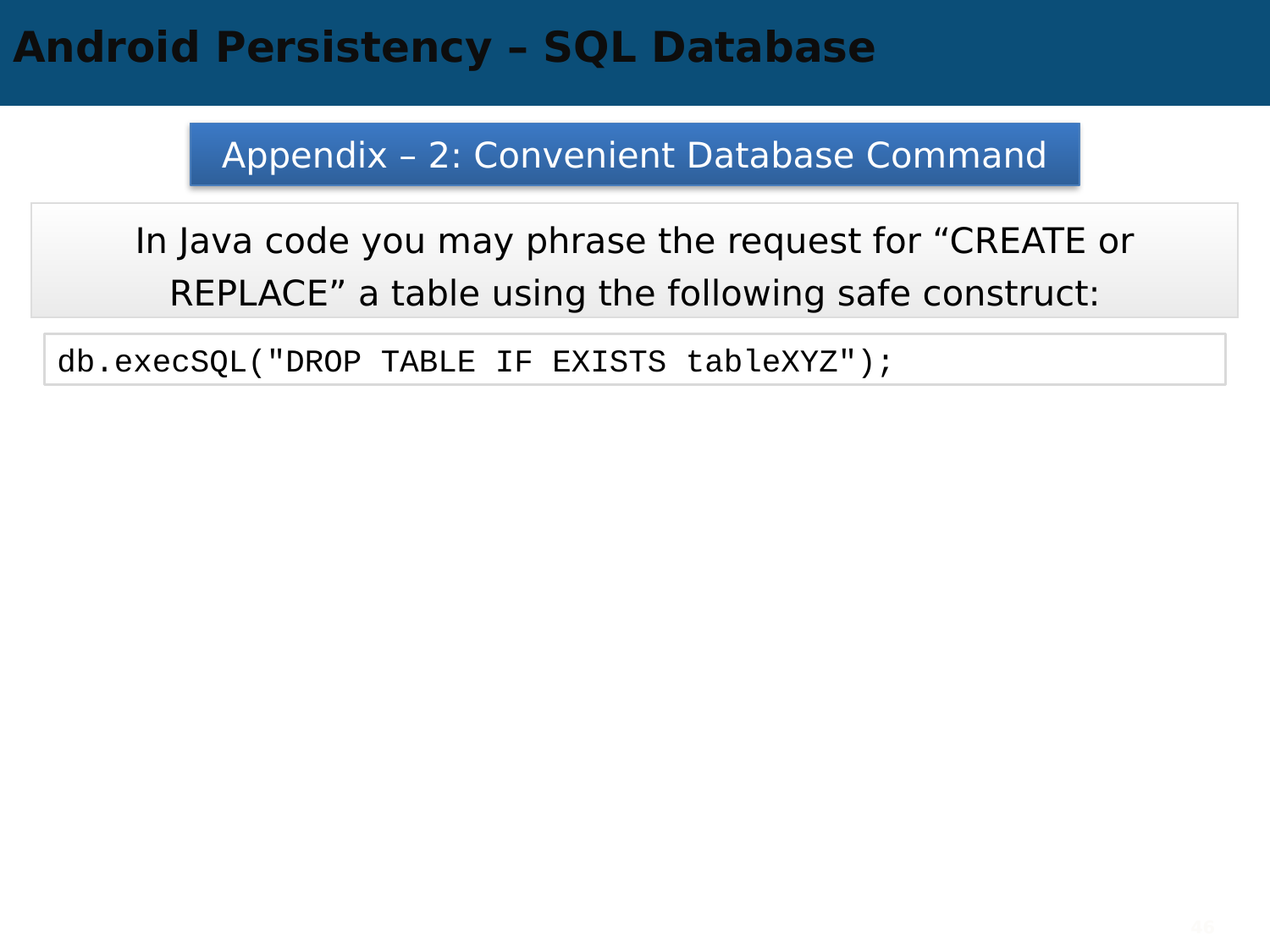

# Android Persistency – SQL Database
Appendix – 2: Convenient Database Command
In Java code you may phrase the request for “CREATE or REPLACE” a table using the following safe construct:
db.execSQL("DROP TABLE IF EXISTS tableXYZ");